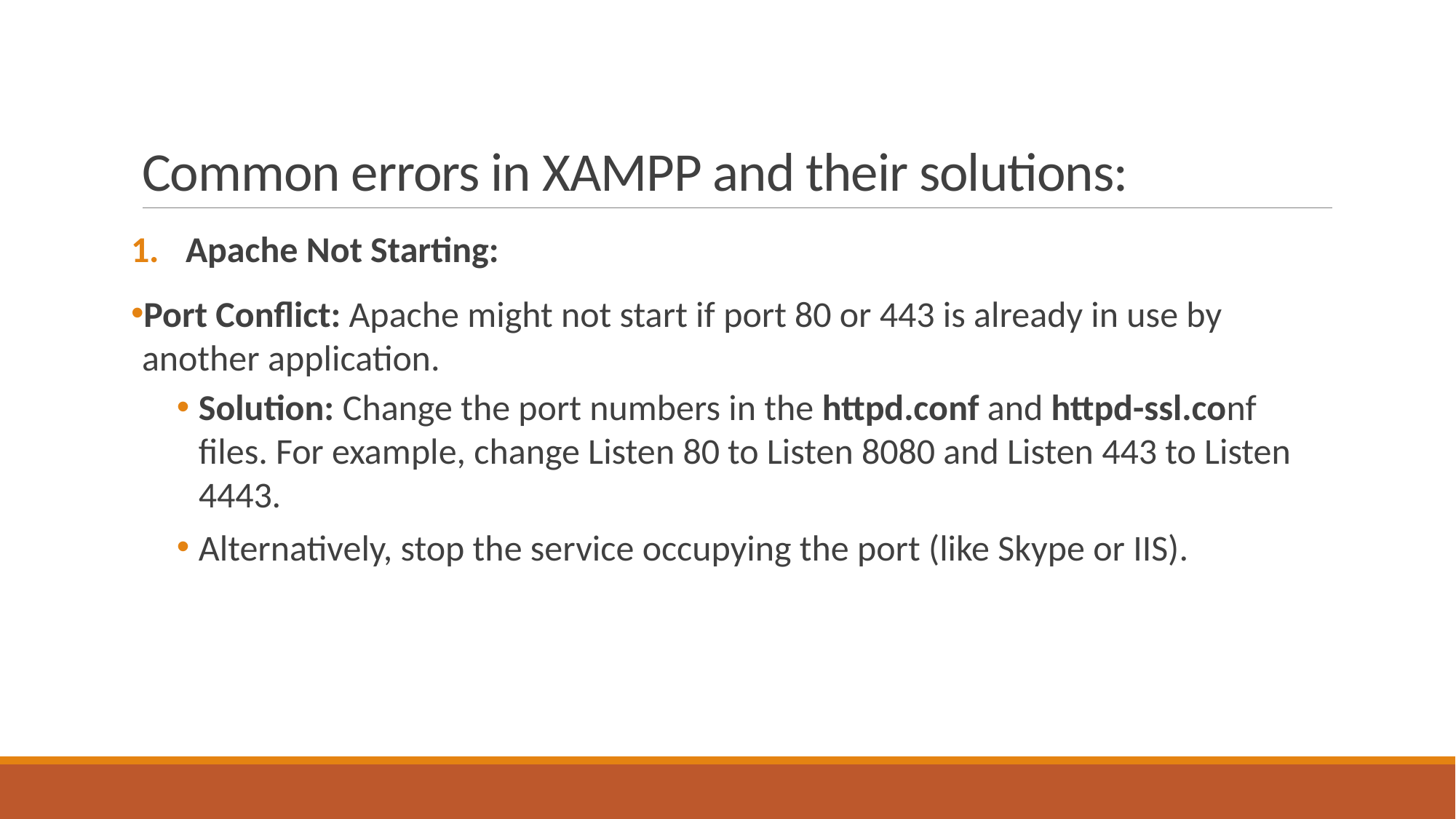

# Common errors in XAMPP and their solutions:
Apache Not Starting:
Port Conflict: Apache might not start if port 80 or 443 is already in use by another application.
Solution: Change the port numbers in the httpd.conf and httpd-ssl.conf files. For example, change Listen 80 to Listen 8080 and Listen 443 to Listen 4443.
Alternatively, stop the service occupying the port (like Skype or IIS).